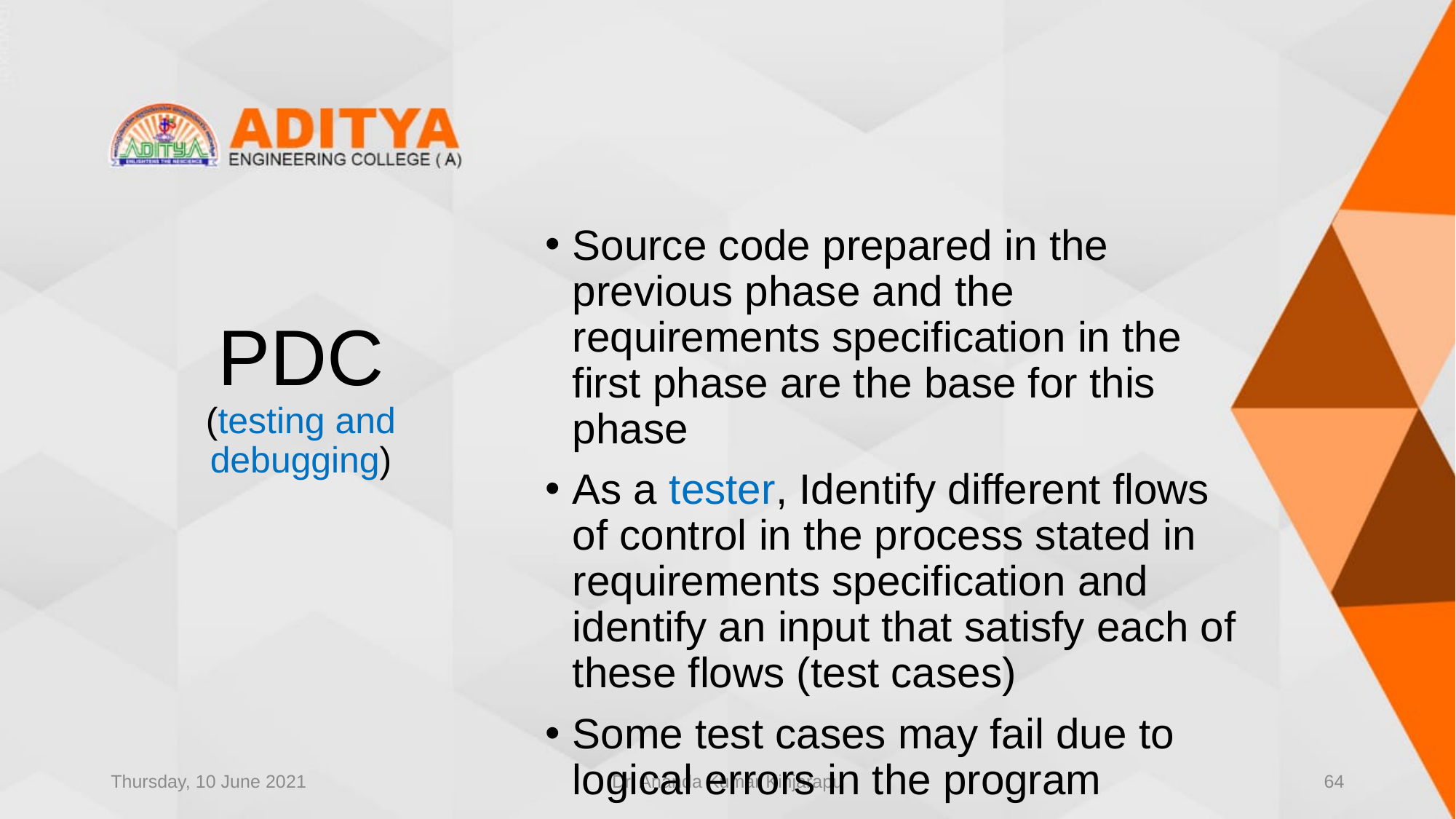

# PDC (testing and debugging)
Source code prepared in the previous phase and the requirements specification in the first phase are the base for this phase
As a tester, Identify different flows of control in the process stated in requirements specification and identify an input that satisfy each of these flows (test cases)
Some test cases may fail due to logical errors in the program
As a debugger, debug your program with the failed test cases to identify the logical errors and fix them
Repeat testing and debugging until all test cases are successful
Thursday, 10 June 2021
Dr. Ananda Kumar Kinjarapu
64